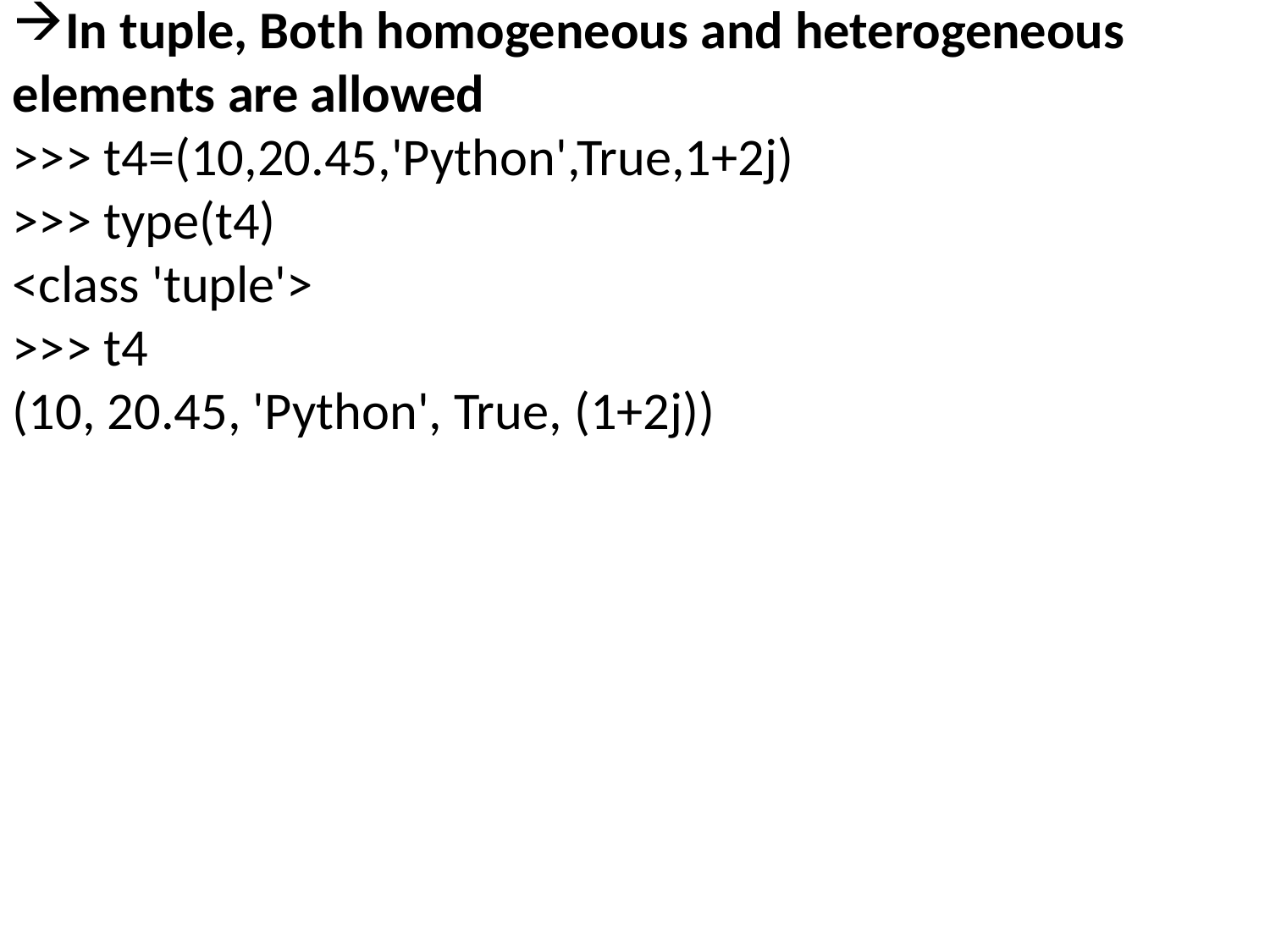

In tuple, Both homogeneous and heterogeneous elements are allowed
>>> t4=(10,20.45,'Python',True,1+2j)
>>> type(t4)
<class 'tuple'>
>>> t4
(10, 20.45, 'Python', True, (1+2j))